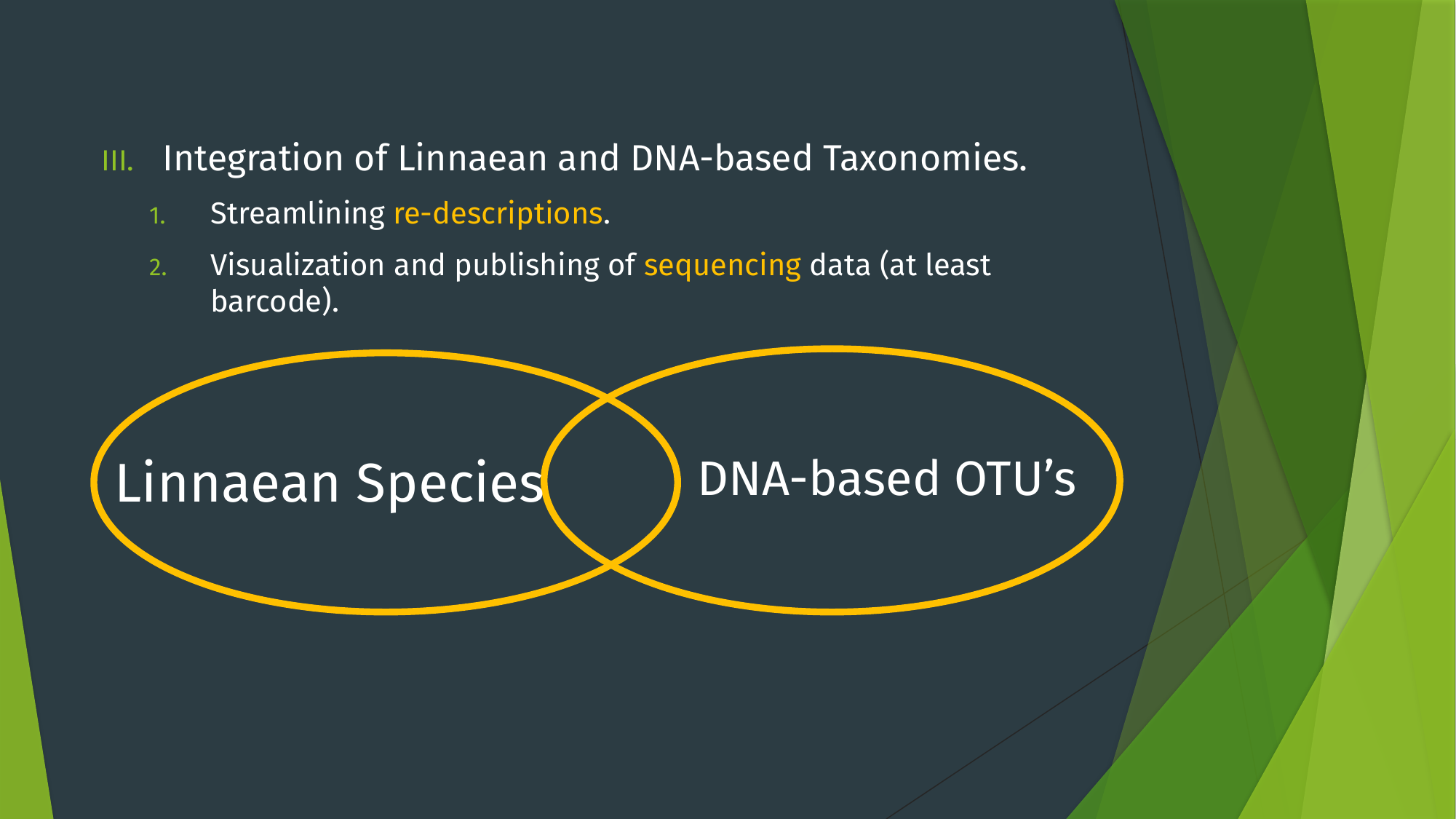

Integration of Linnaean and DNA-based Taxonomies.
Streamlining re-descriptions.
Visualization and publishing of sequencing data (at least barcode).

Linnaean Species
DNA-based OTU’s